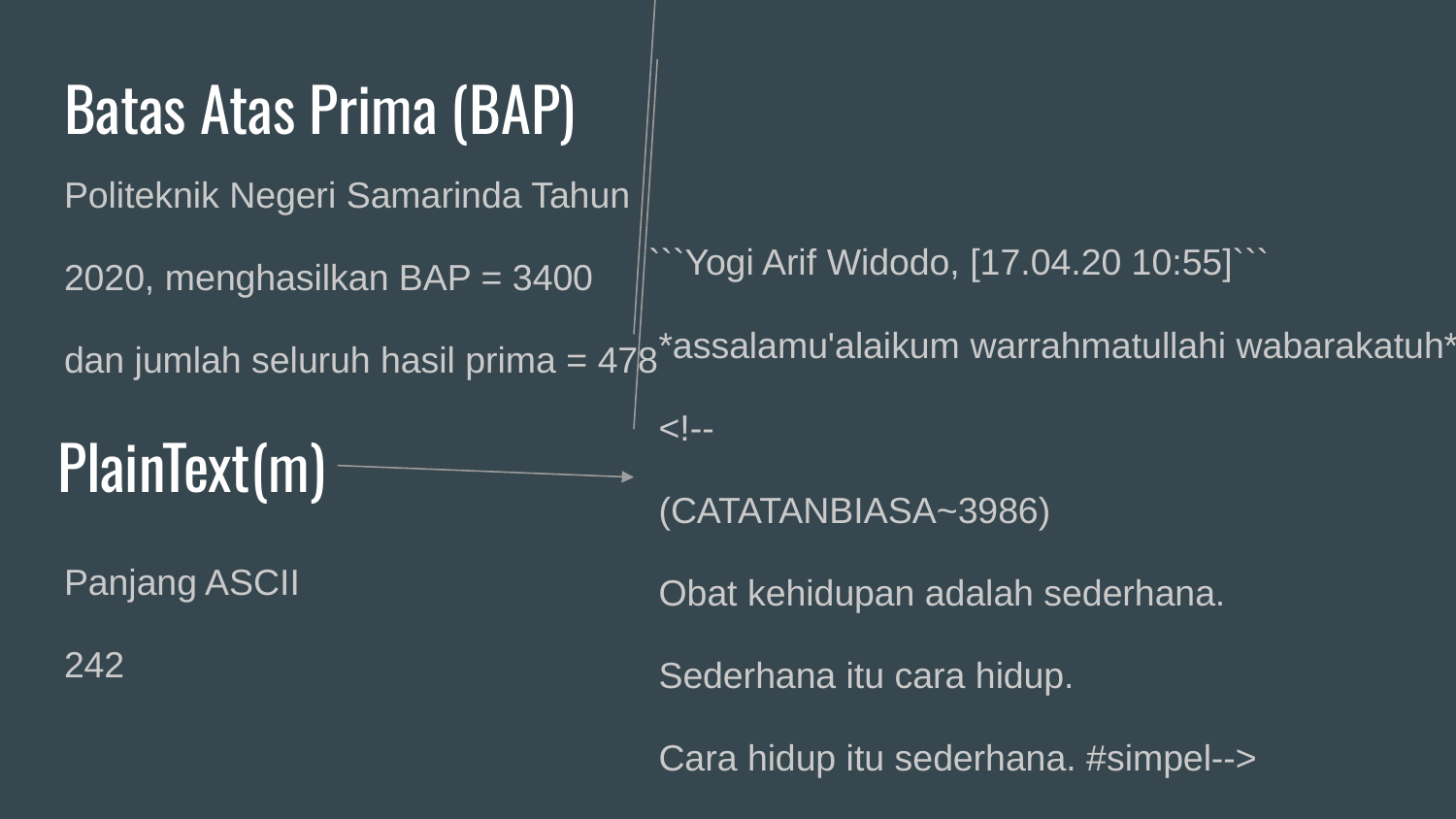

Batas Atas Prima (BAP)
Politeknik Negeri Samarinda Tahun
2020, menghasilkan BAP = 3400
dan jumlah seluruh hasil prima = 478
```Yogi Arif Widodo, [17.04.20 10:55]```
 *assalamu'alaikum warrahmatullahi wabarakatuh*
 <!--
 (CATATANBIASA~3986)
 Obat kehidupan adalah sederhana.
 Sederhana itu cara hidup.
 Cara hidup itu sederhana. #simpel-->
# PlainText(m)
Panjang ASCII
242